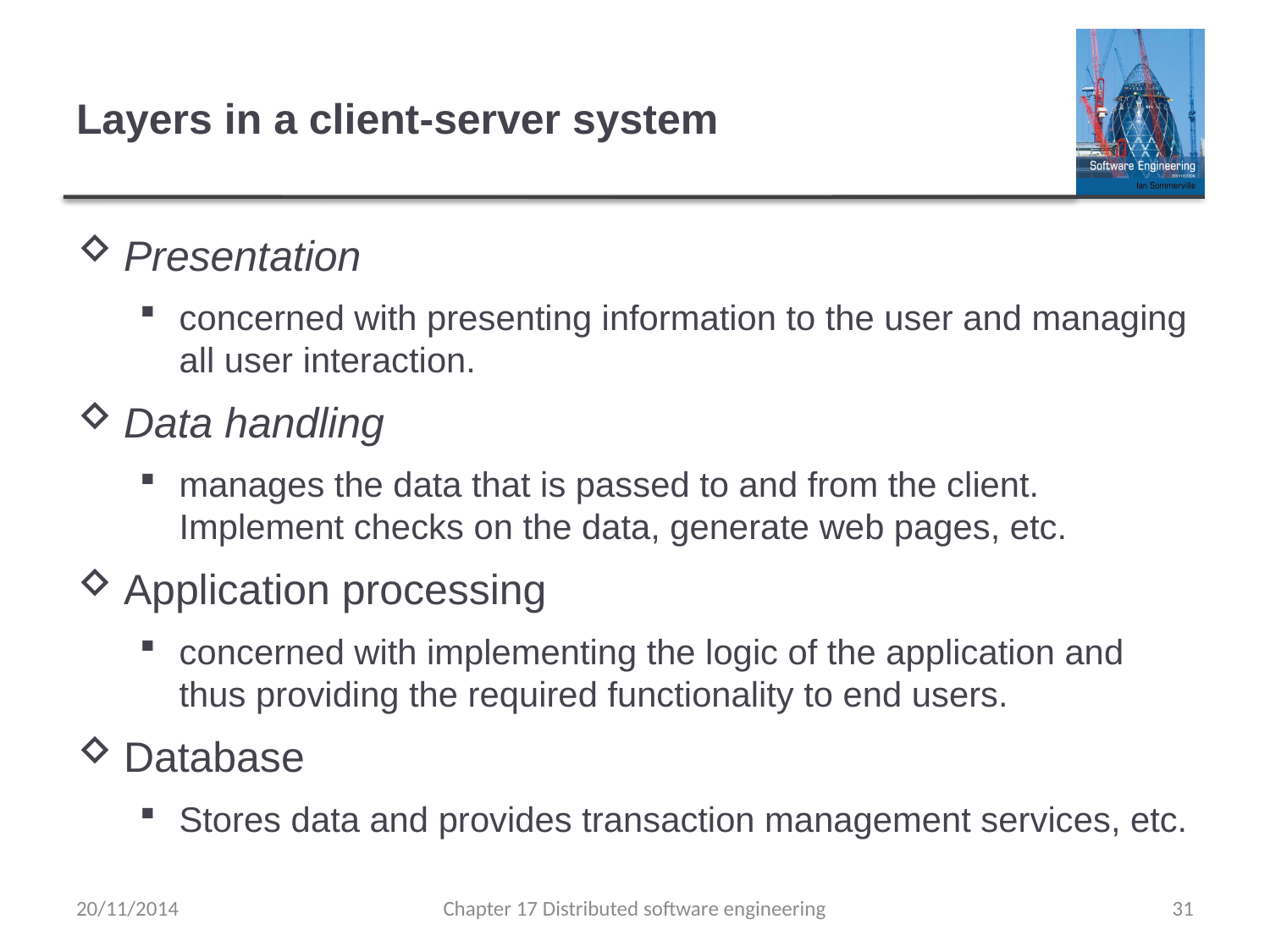

# Layers in a client-server system
Presentation
concerned with presenting information to the user and managing all user interaction.
Data handling
manages the data that is passed to and from the client. Implement checks on the data, generate web pages, etc.
Application processing
concerned with implementing the logic of the application and thus providing the required functionality to end users.
Database
Stores data and provides transaction management services, etc.
20/11/2014
Chapter 17 Distributed software engineering
31